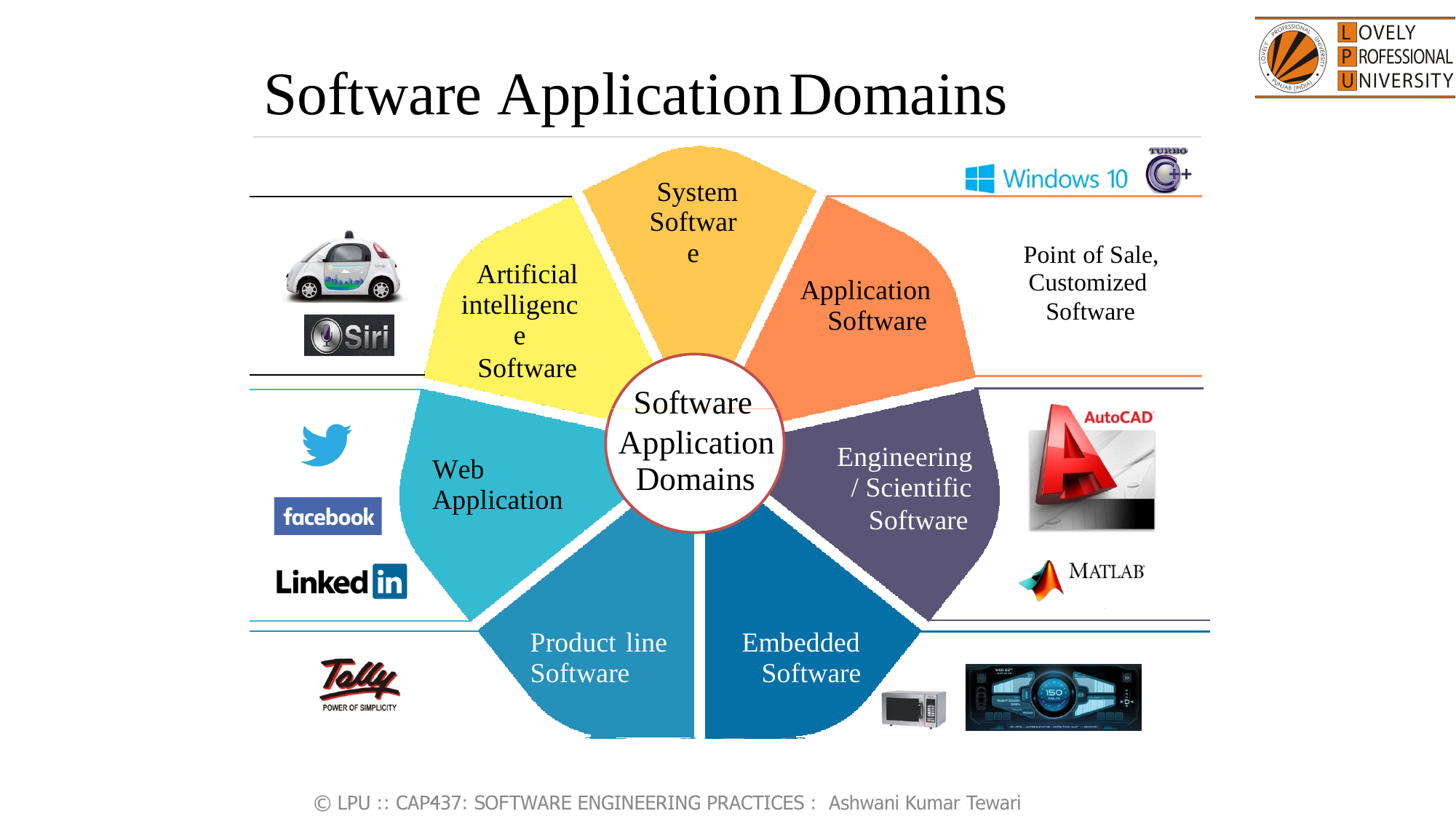

Software Application
Domains

System
Software

Point of Sale,
Customized
Software
Artificial
intelligence
Software
Application
Software

Software

Application
Domains
Engineering
/ Scientific
Software
Web
Application

Product line
Software
Embedded
Software

© LPU :: CAP437: SOFTWARE ENGINEERING PRACTICES :  Ashwani Kumar Tewari